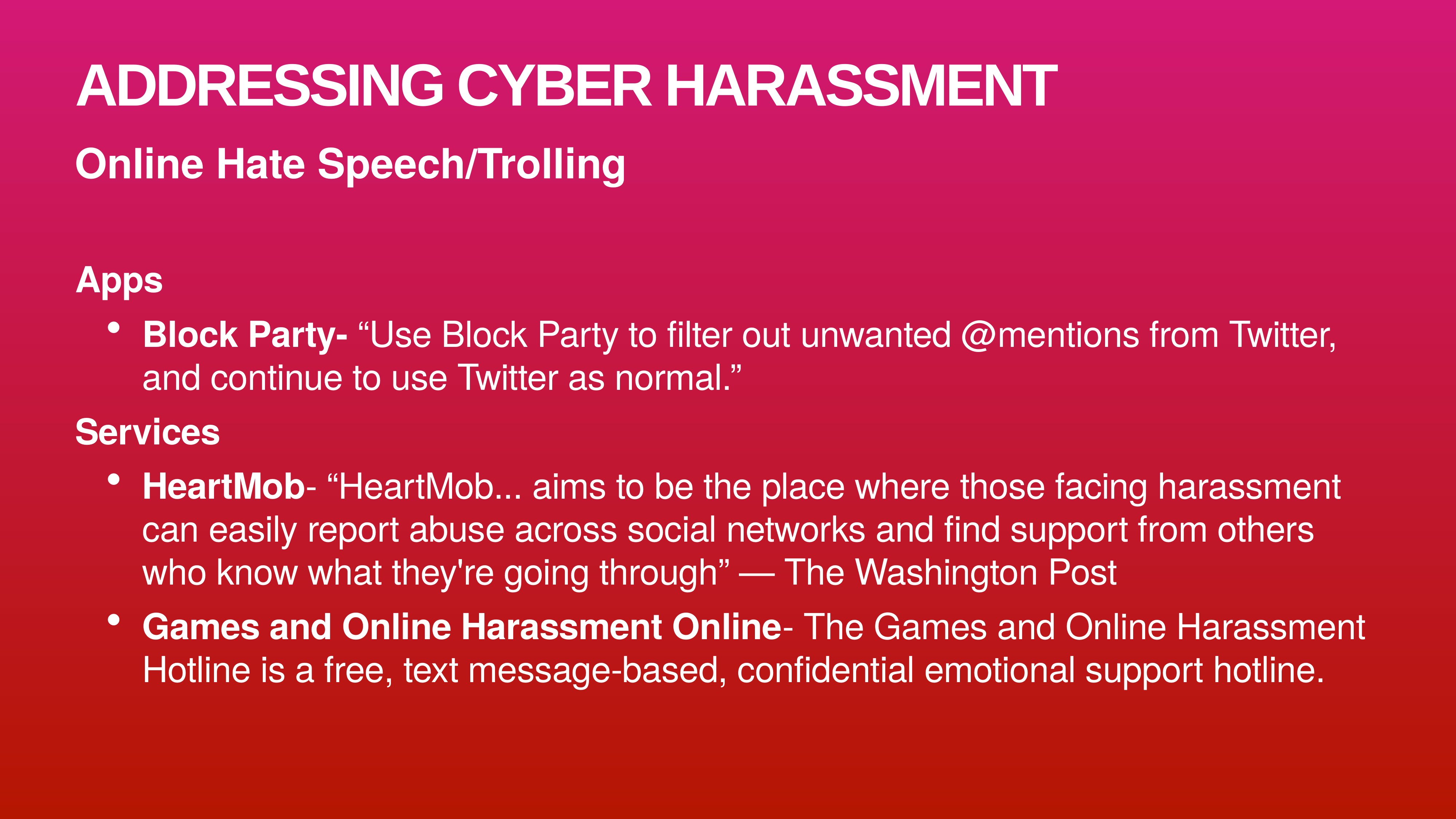

# Addressing Cyber Harassment
Online Hate Speech/Trolling
Apps
Block Party- “Use Block Party to filter out unwanted @mentions from Twitter, and continue to use Twitter as normal.”
Services
HeartMob- “HeartMob... aims to be the place where those facing harassment can easily report abuse across social networks and find support from others who know what they're going through” — The Washington Post
Games and Online Harassment Online- The Games and Online Harassment Hotline is a free, text message-based, confidential emotional support hotline.